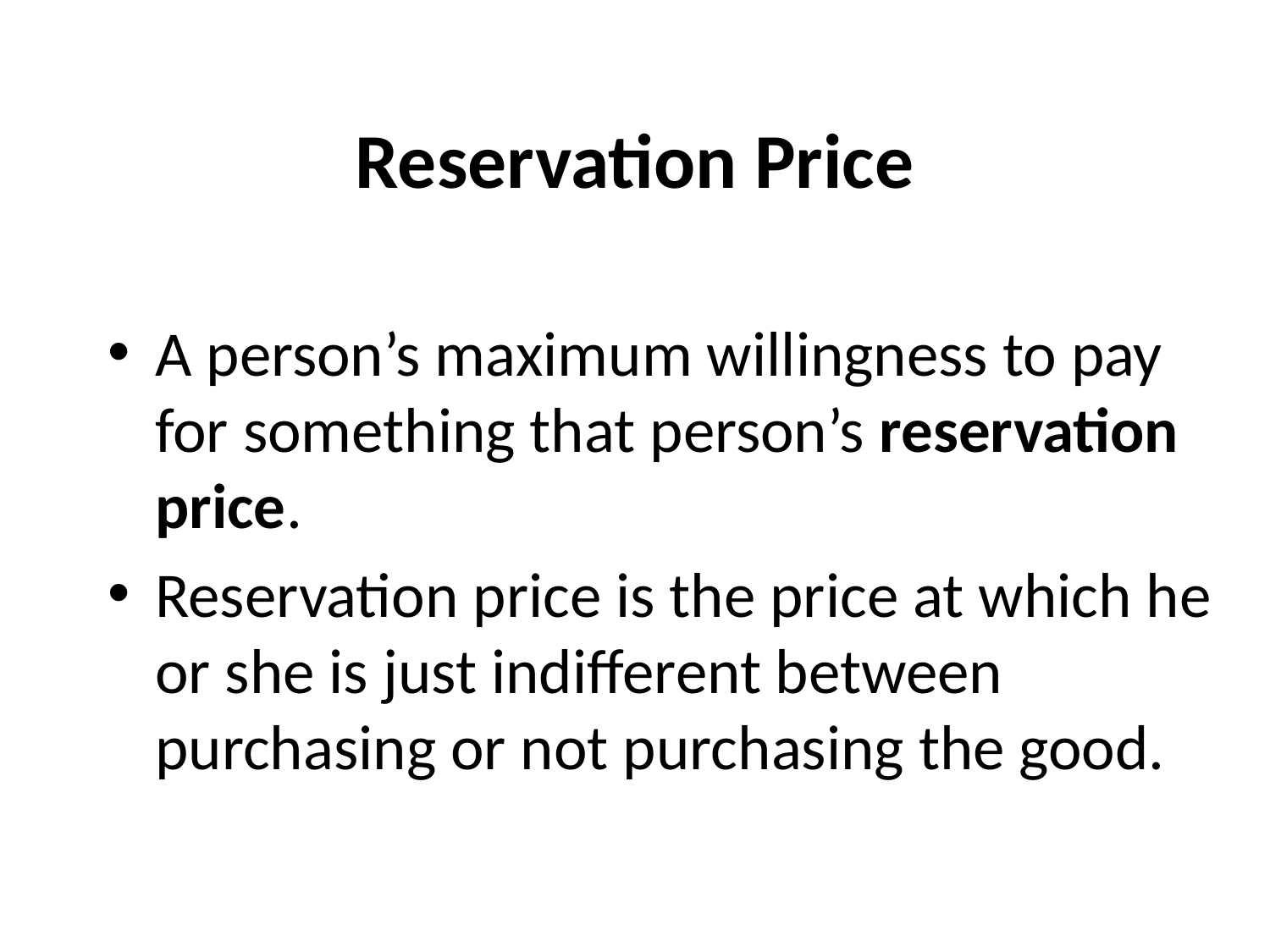

# Reservation Price
A person’s maximum willingness to pay for something that person’s reservation price.
Reservation price is the price at which he or she is just indifferent between purchasing or not purchasing the good.